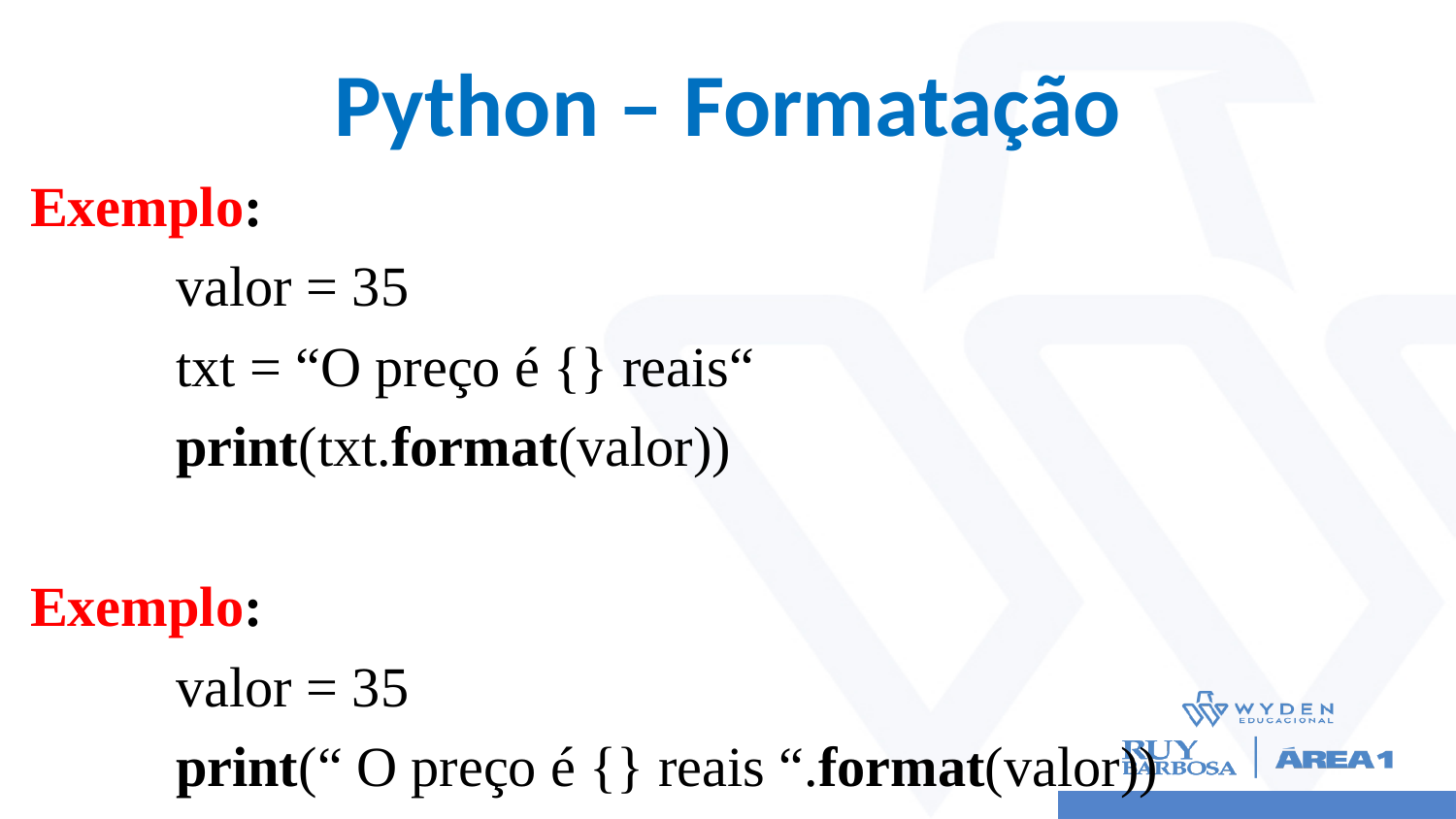

# Python – Formatação
Exemplo:
	valor = 35
	txt = “O preço é {} reais“
	print(txt.format(valor))

Exemplo:
	valor = 35
	print(“ O preço é {} reais “.format(valor))